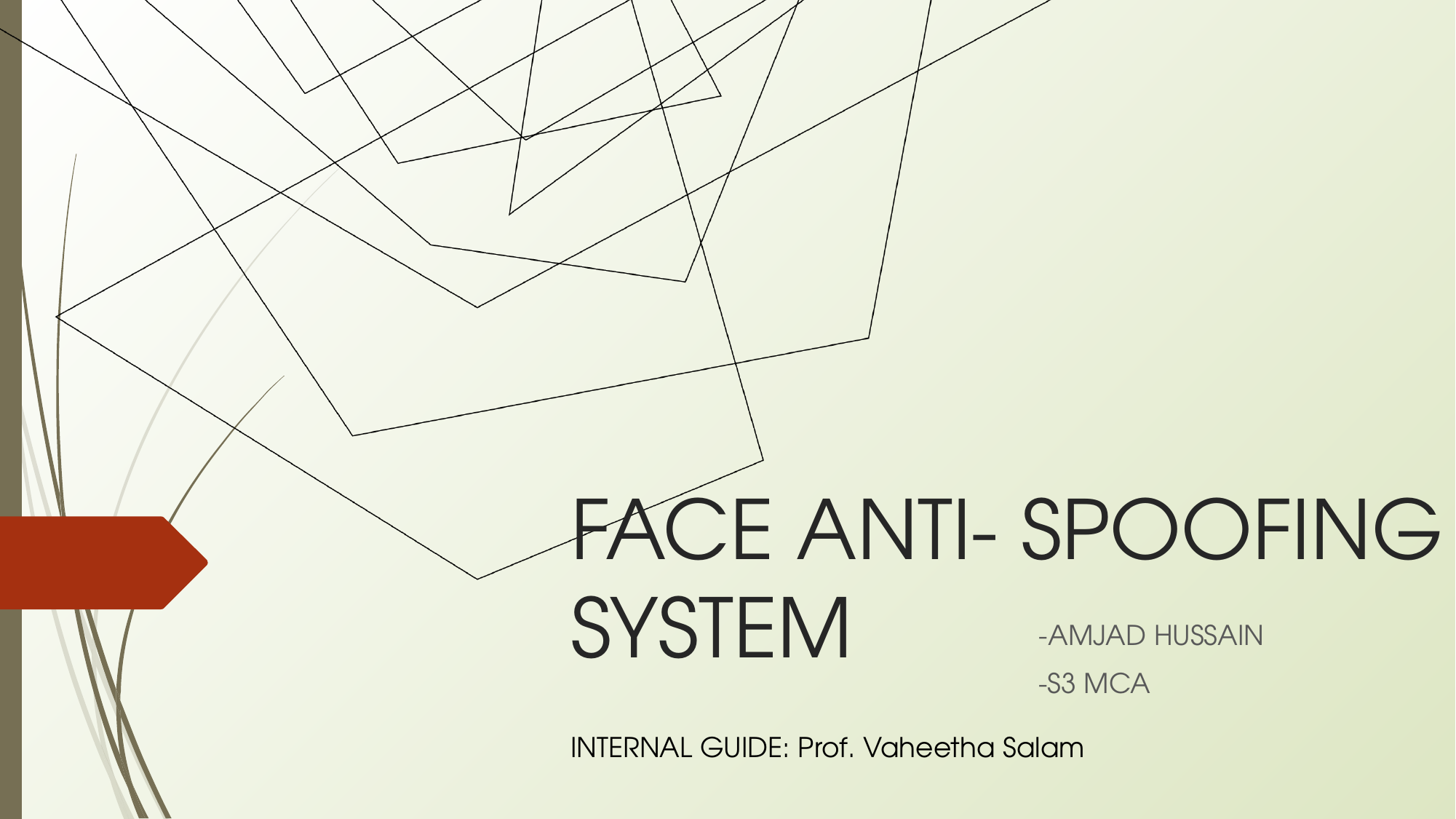

# FACE ANTI- SPOOFING SYSTEM
-AMJAD HUSSAIN
-S3 MCA
INTERNAL GUIDE: Prof. Vaheetha Salam